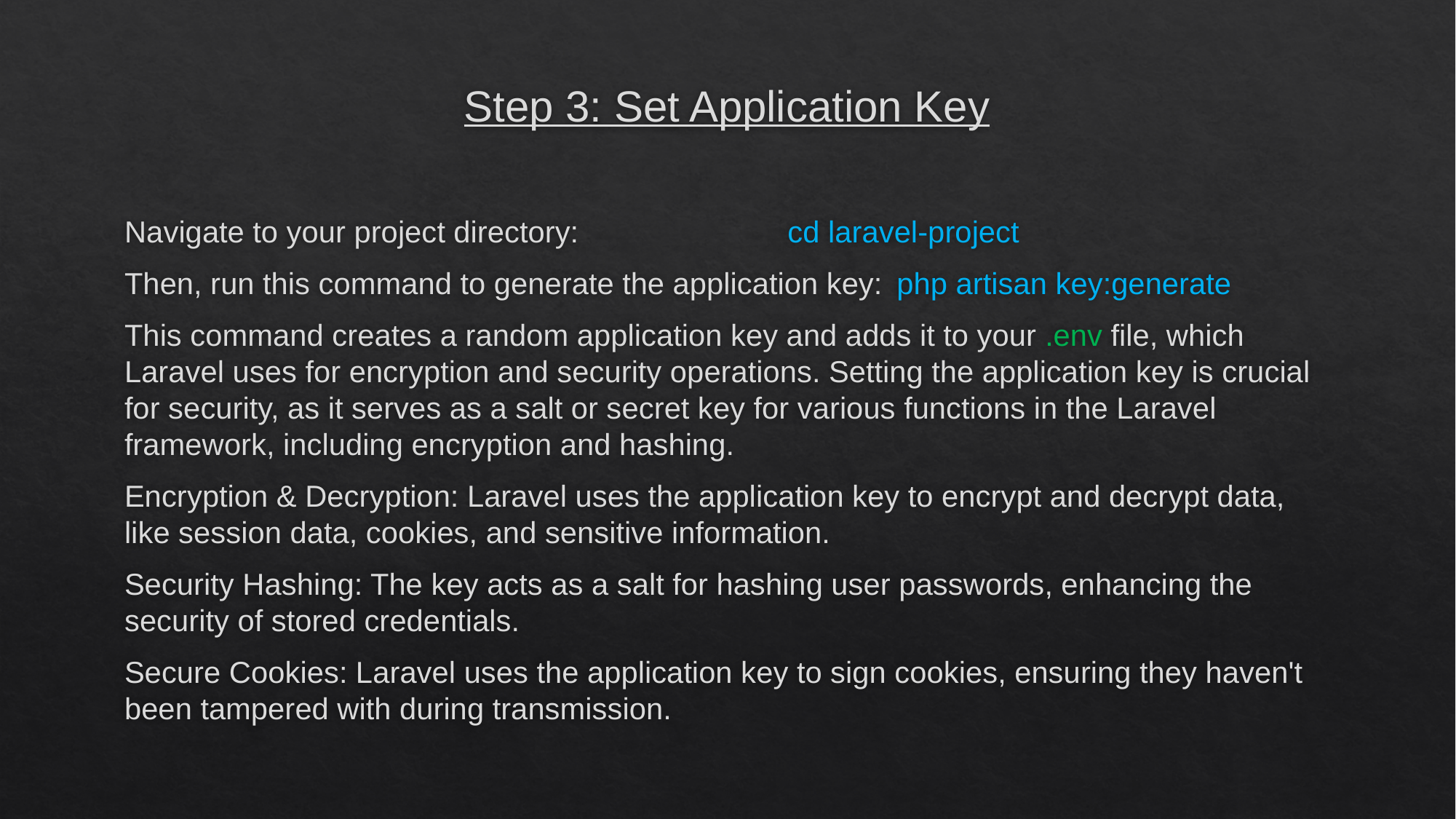

# Step 3: Set Application Key
Navigate to your project directory:		 cd laravel-project
Then, run this command to generate the application key:	 php artisan key:generate
This command creates a random application key and adds it to your .env file, which Laravel uses for encryption and security operations. Setting the application key is crucial for security, as it serves as a salt or secret key for various functions in the Laravel framework, including encryption and hashing.
Encryption & Decryption: Laravel uses the application key to encrypt and decrypt data, like session data, cookies, and sensitive information.
Security Hashing: The key acts as a salt for hashing user passwords, enhancing the security of stored credentials.
Secure Cookies: Laravel uses the application key to sign cookies, ensuring they haven't been tampered with during transmission.